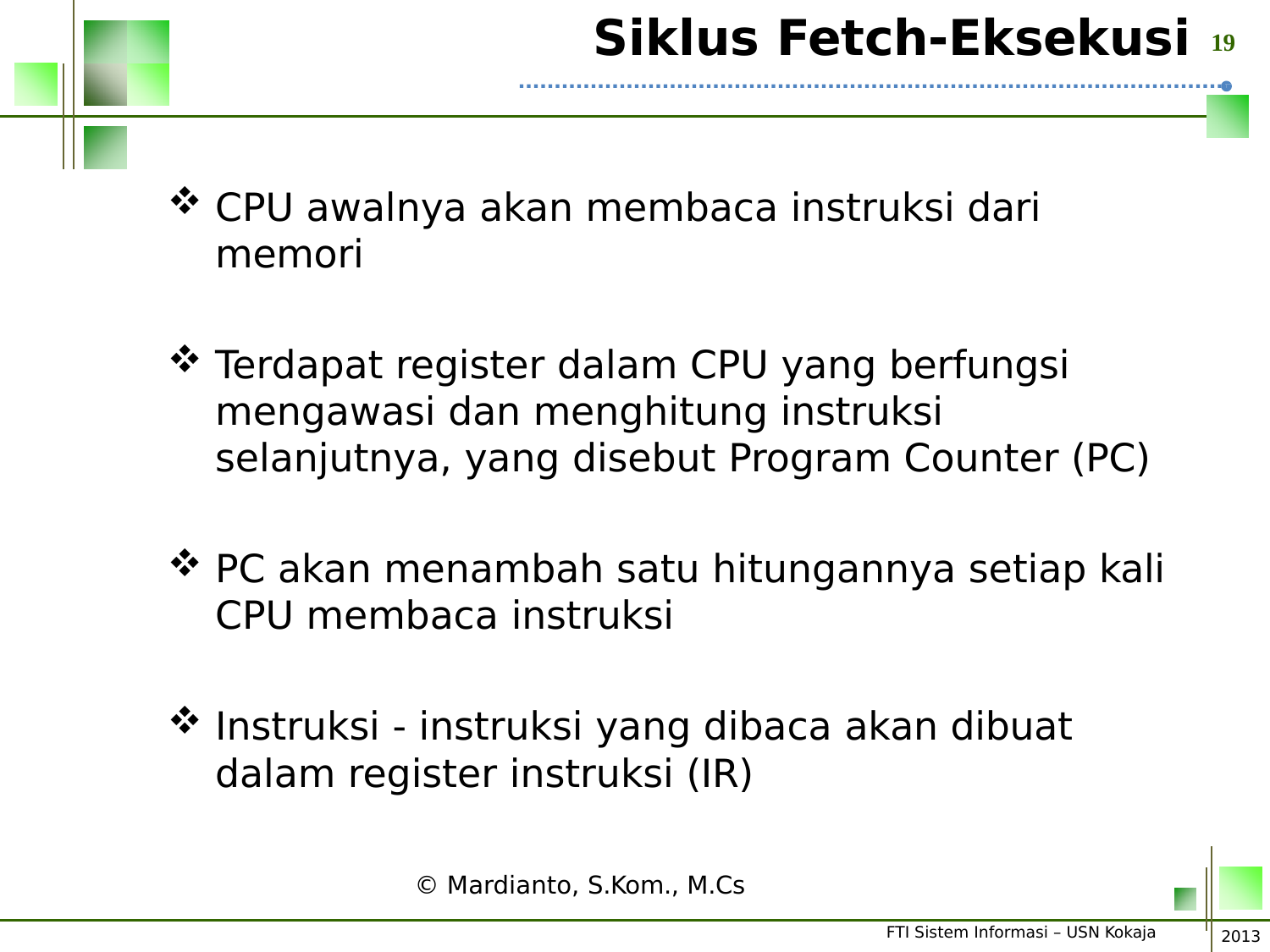

# Siklus Fetch-Eksekusi
19

CPU awalnya akan membaca instruksi dari memori

Terdapat register dalam CPU yang berfungsi mengawasi dan menghitung instruksi selanjutnya, yang disebut Program Counter (PC)

PC akan menambah satu hitungannya setiap kali CPU membaca instruksi

Instruksi - instruksi yang dibaca akan dibuat
dalam register instruksi (IR)
© Mardianto, S.Kom., M.Cs
FTI Sistem Informasi – USN Kokaja
2013